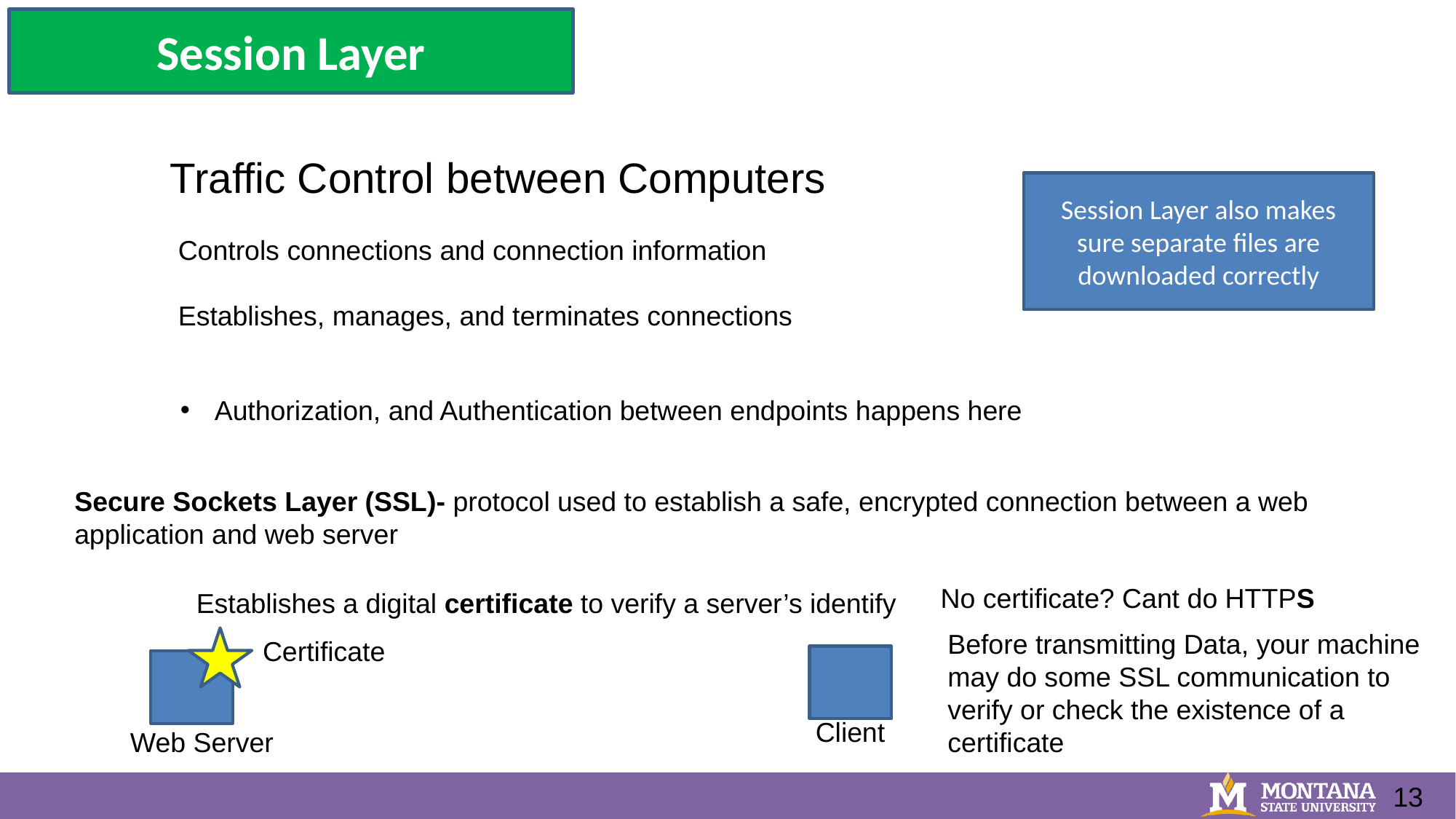

Session Layer
Traffic Control between Computers
Session Layer also makes sure separate files are downloaded correctly
Controls connections and connection information

Establishes, manages, and terminates connections
Authorization, and Authentication between endpoints happens here
Secure Sockets Layer (SSL)- protocol used to establish a safe, encrypted connection between a web application and web server
No certificate? Cant do HTTPS
Establishes a digital certificate to verify a server’s identify
Before transmitting Data, your machine may do some SSL communication to verify or check the existence of a certificate

Certificate

Client
Web Server
13